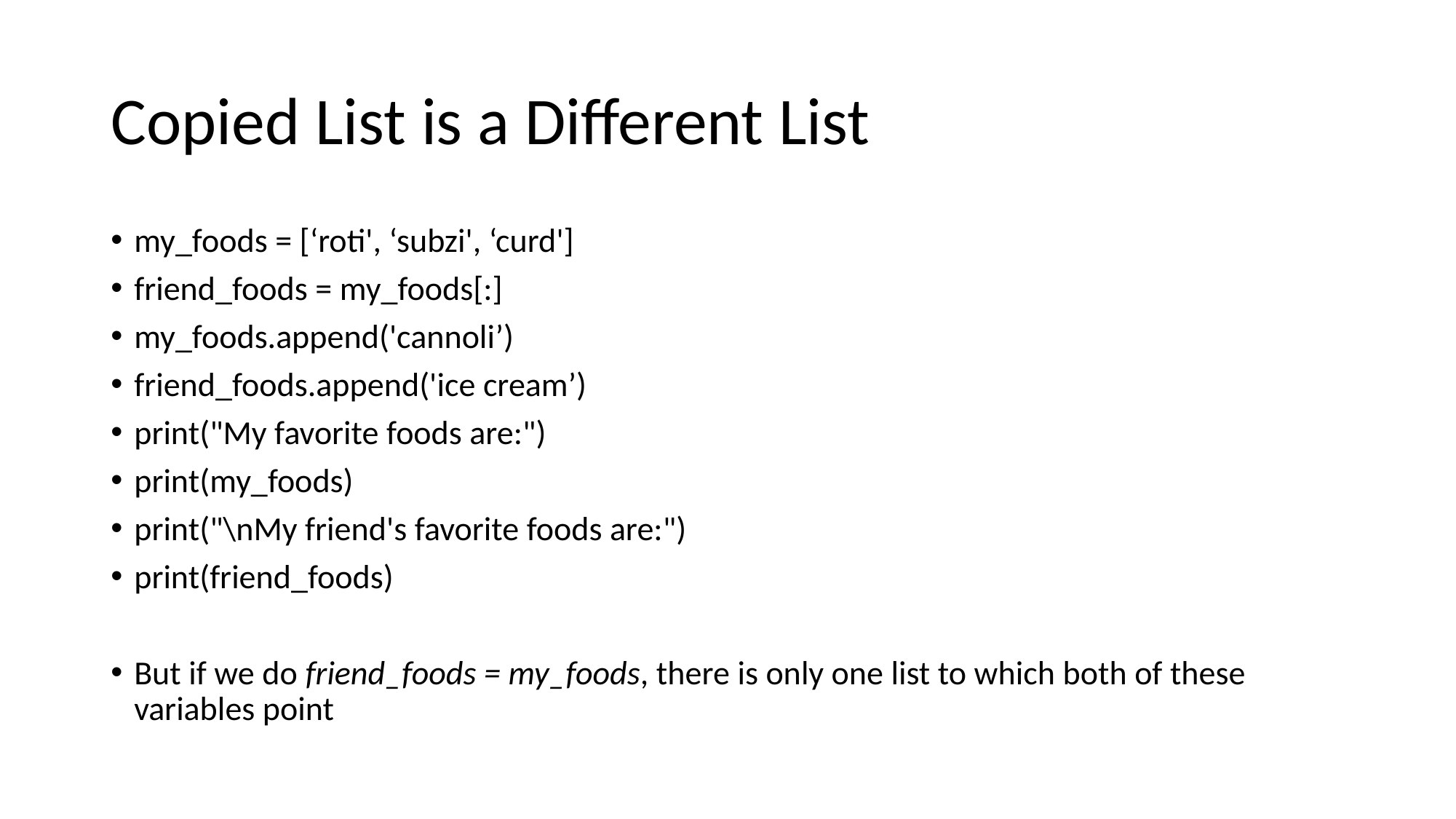

# Copied List is a Different List
my_foods = [‘roti', ‘subzi', ‘curd']
friend_foods = my_foods[:]
my_foods.append('cannoli’)
friend_foods.append('ice cream’)
print("My favorite foods are:")
print(my_foods)
print("\nMy friend's favorite foods are:")
print(friend_foods)

But if we do friend_foods = my_foods, there is only one list to which both of these variables point